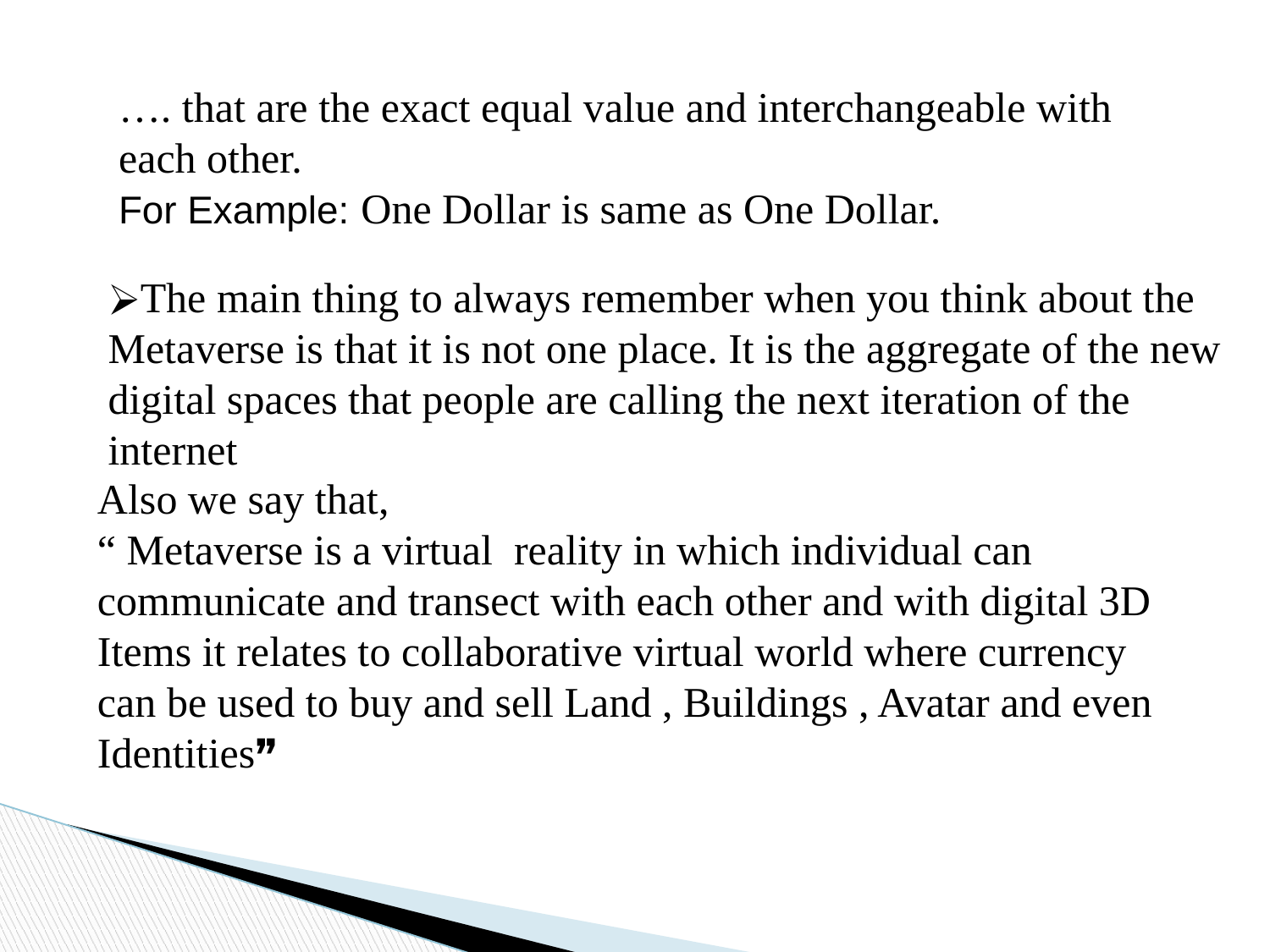

…. that are the exact equal value and interchangeable with each other.
For Example: One Dollar is same as One Dollar.
The main thing to always remember when you think about the Metaverse is that it is not one place. It is the aggregate of the new digital spaces that people are calling the next iteration of the internet
Also we say that,
“ Metaverse is a virtual  reality in which individual can communicate and transect with each other and with digital 3D Items it relates to collaborative virtual world where currency can be used to buy and sell Land , Buildings , Avatar and even Identities”